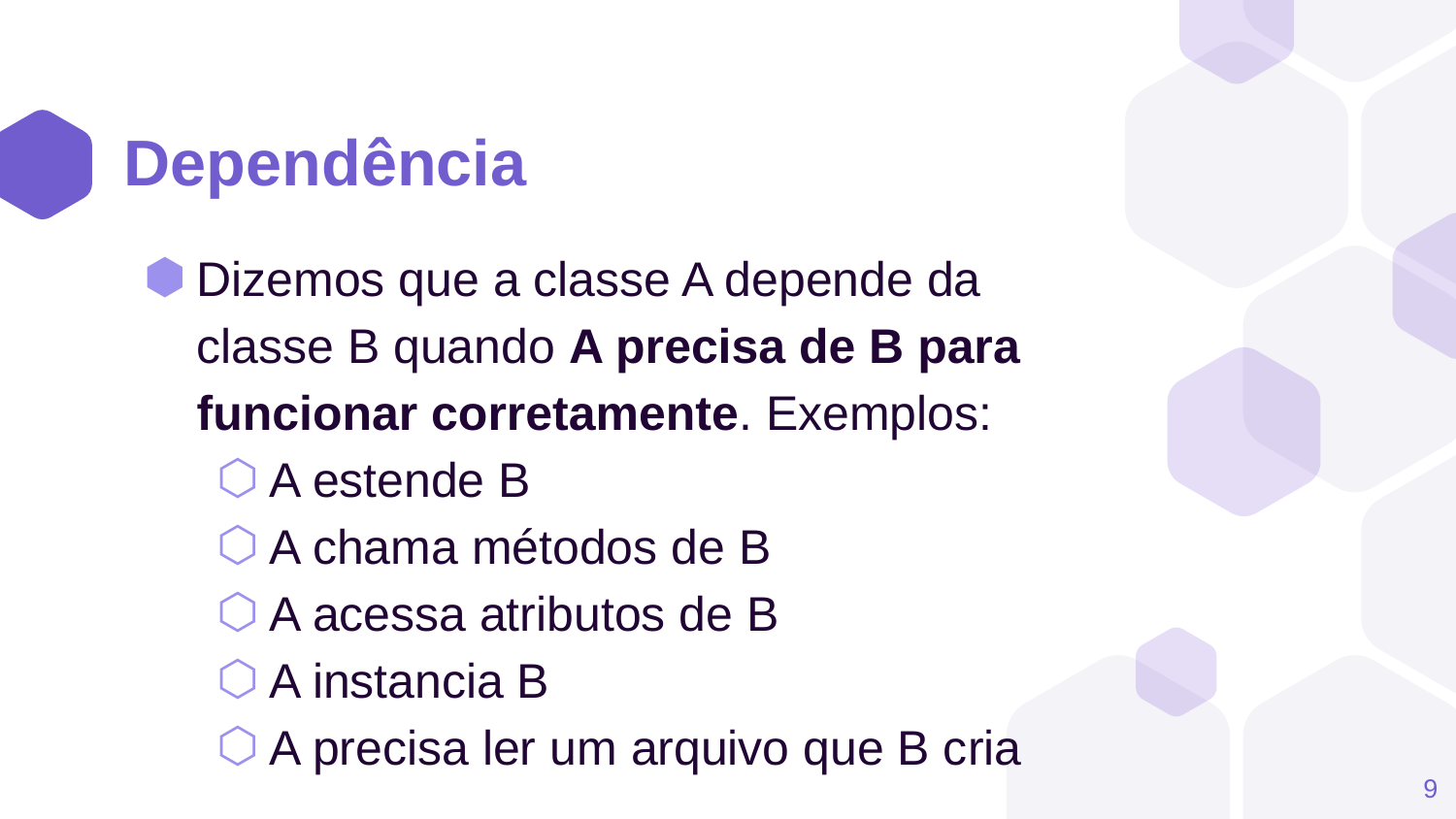

# Dependência
Dizemos que a classe A depende da classe B quando A precisa de B para funcionar corretamente. Exemplos:
A estende B
A chama métodos de B
A acessa atributos de B
A instancia B
A precisa ler um arquivo que B cria
9